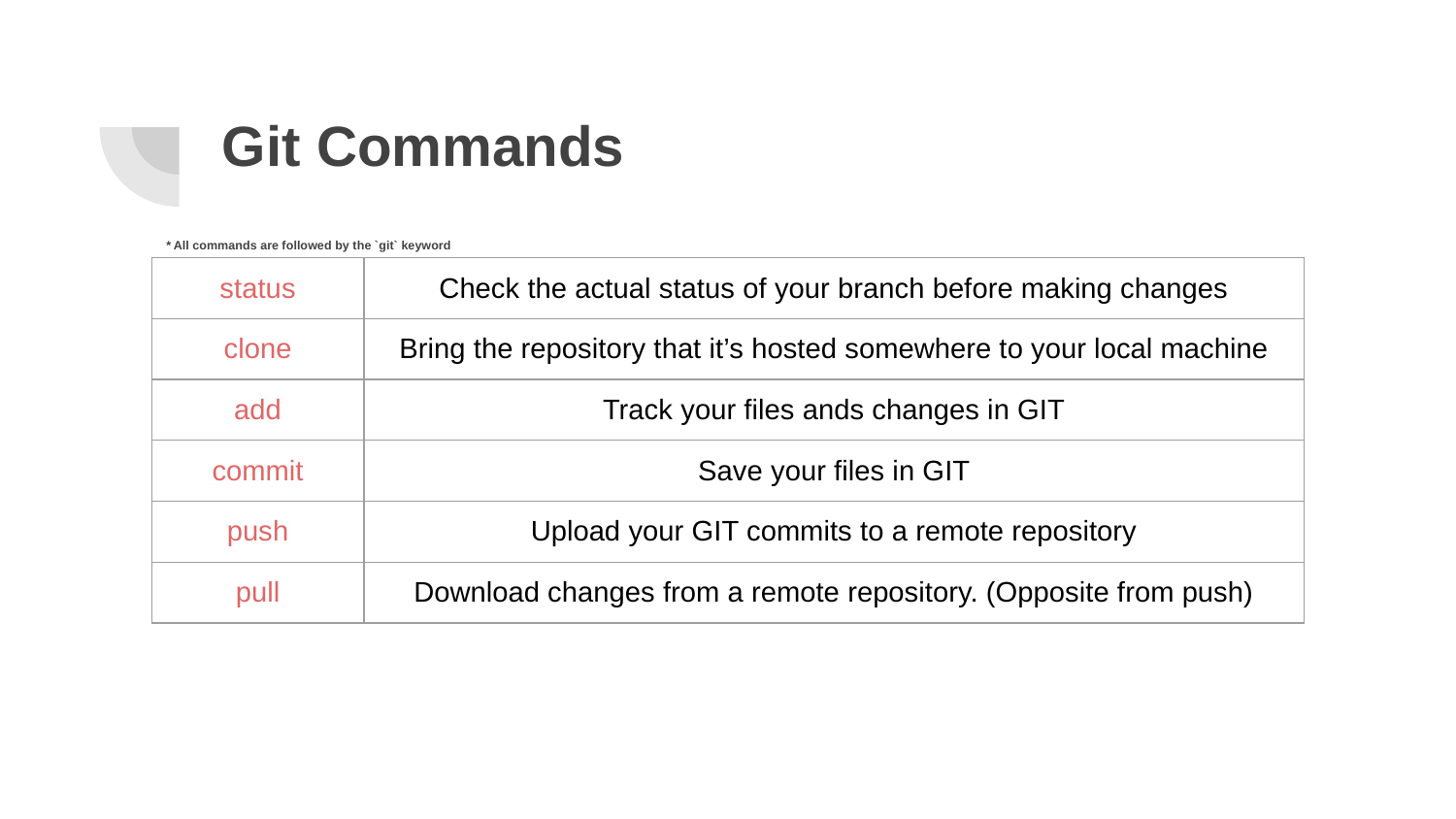

# Git Commands
* All commands are followed by the `git` keyword
| status | Check the actual status of your branch before making changes |
| --- | --- |
| clone | Bring the repository that it’s hosted somewhere to your local machine |
| add | Track your files ands changes in GIT |
| commit | Save your files in GIT |
| push | Upload your GIT commits to a remote repository |
| pull | Download changes from a remote repository. (Opposite from push) |